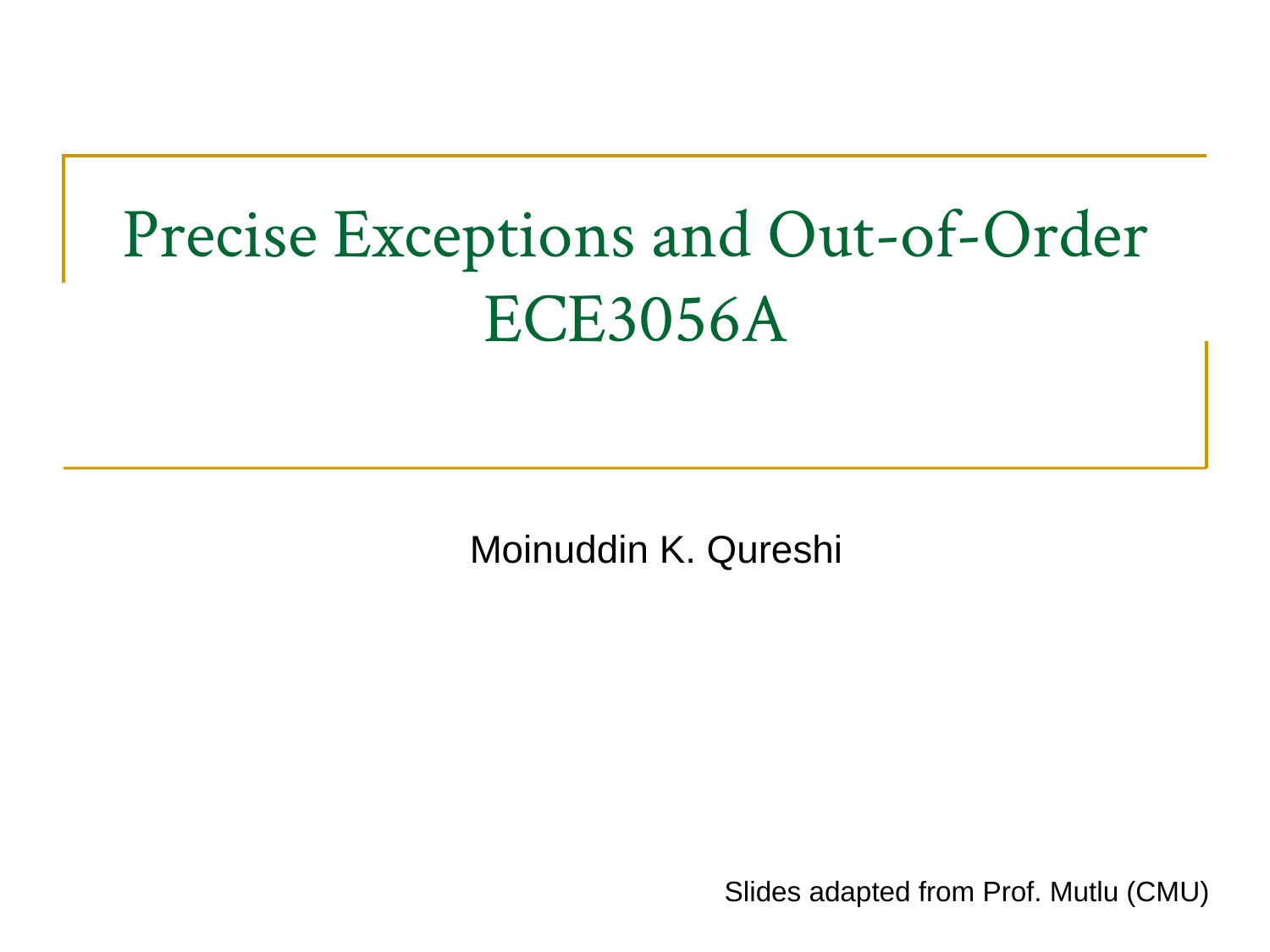

# Precise Exceptions and Out-of-Order ECE3056A
Moinuddin K. Qureshi
Slides adapted from Prof. Mutlu (CMU)